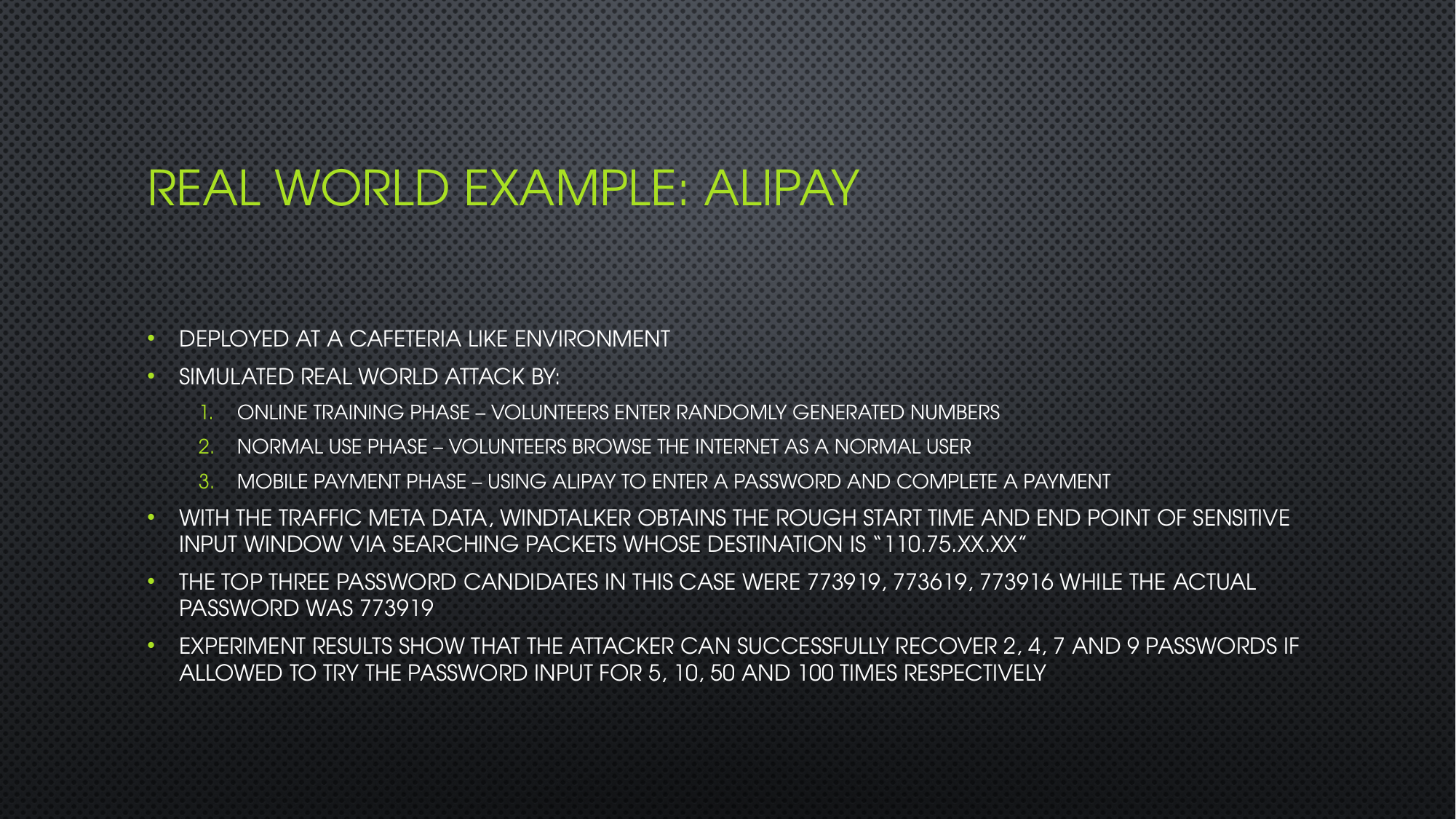

# Real World Example: Alipay
Deployed at a cafeteria like environment
Simulated real world attack by:
Online training phase – Volunteers enter randomly generated numbers
Normal use phase – Volunteers browse the internet as a normal user
Mobile payment phase – Using Alipay to enter a password and complete a payment
With the traffic meta data, WindTalker obtains the rough start time and end point of Sensitive Input Window via searching packets whose destination is “110.75.xx.xx”
The top three password candidates in this case were 773919, 773619, 773916 while the actual password was 773919
Experiment results show that the attacker can successfully recover 2, 4, 7 and 9 passwords if allowed to try the password input for 5, 10, 50 and 100 times respectively